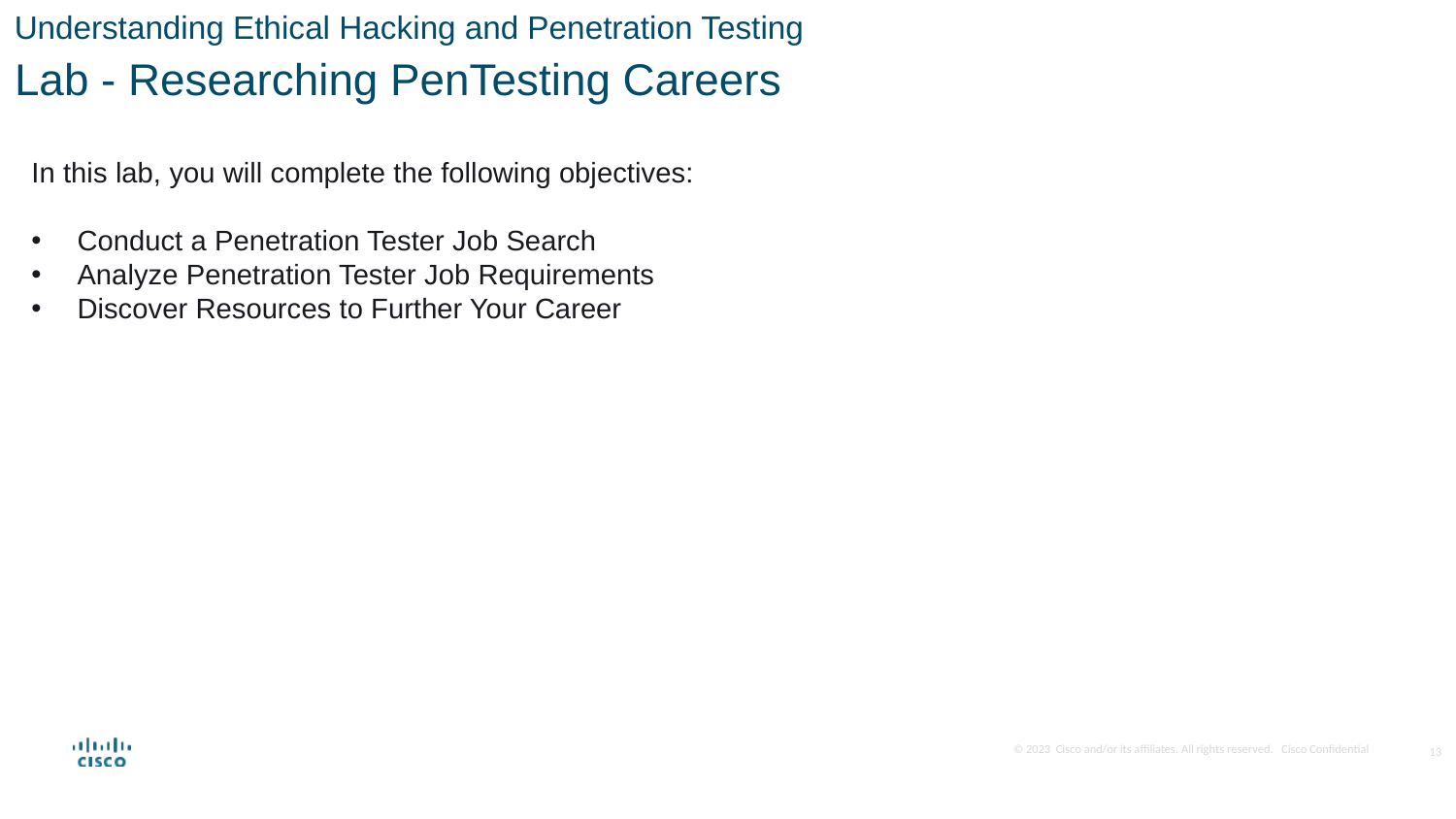

Understanding Ethical Hacking and Penetration Testing
Lab - Researching PenTesting Careers
In this lab, you will complete the following objectives:

Conduct a Penetration Tester Job Search
Analyze Penetration Tester Job Requirements
Discover Resources to Further Your Career

13